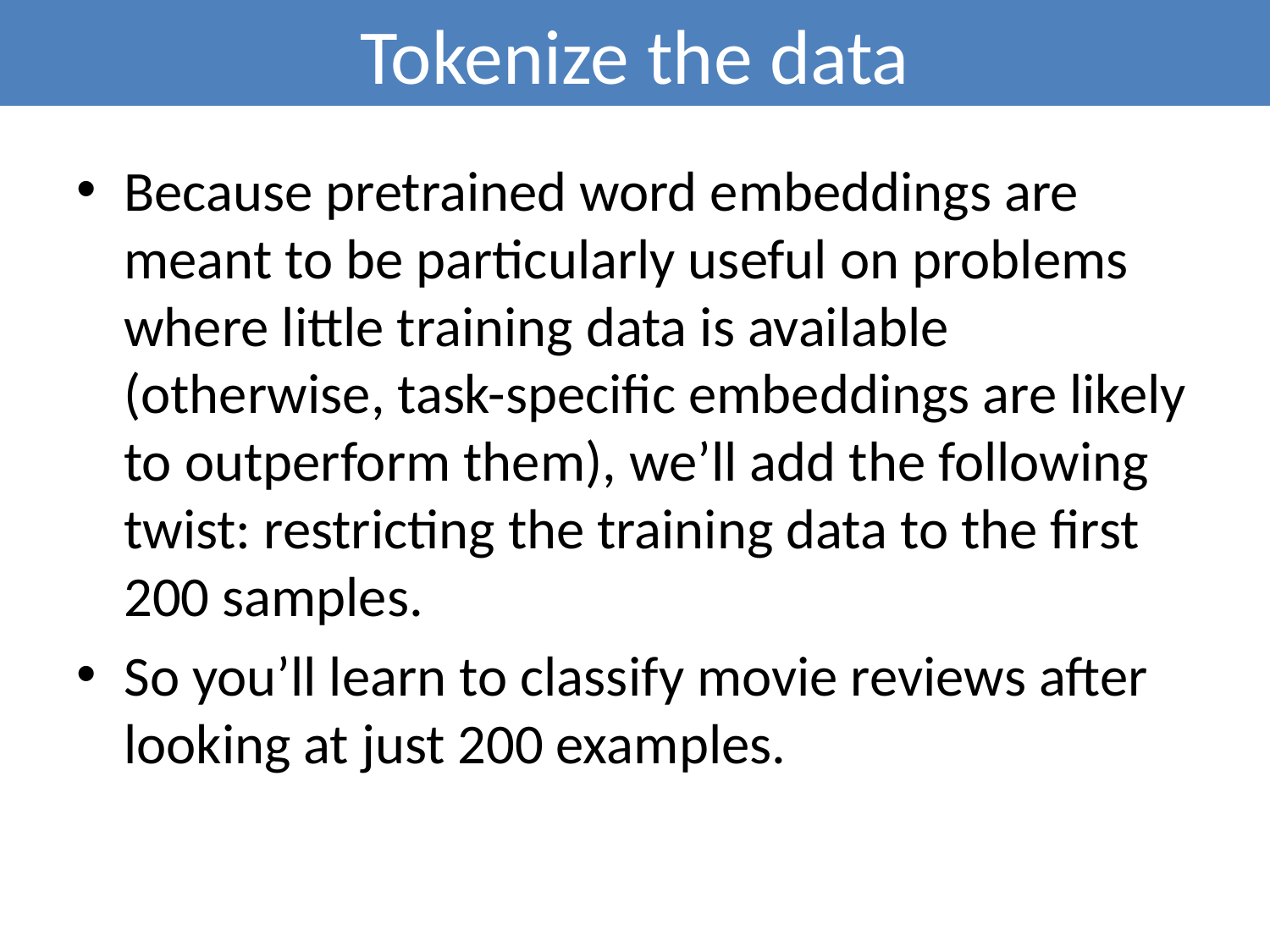

# Tokenize the data
Because pretrained word embeddings are meant to be particularly useful on problems where little training data is available (otherwise, task-specific embeddings are likely to outperform them), we’ll add the following twist: restricting the training data to the first 200 samples.
So you’ll learn to classify movie reviews after looking at just 200 examples.